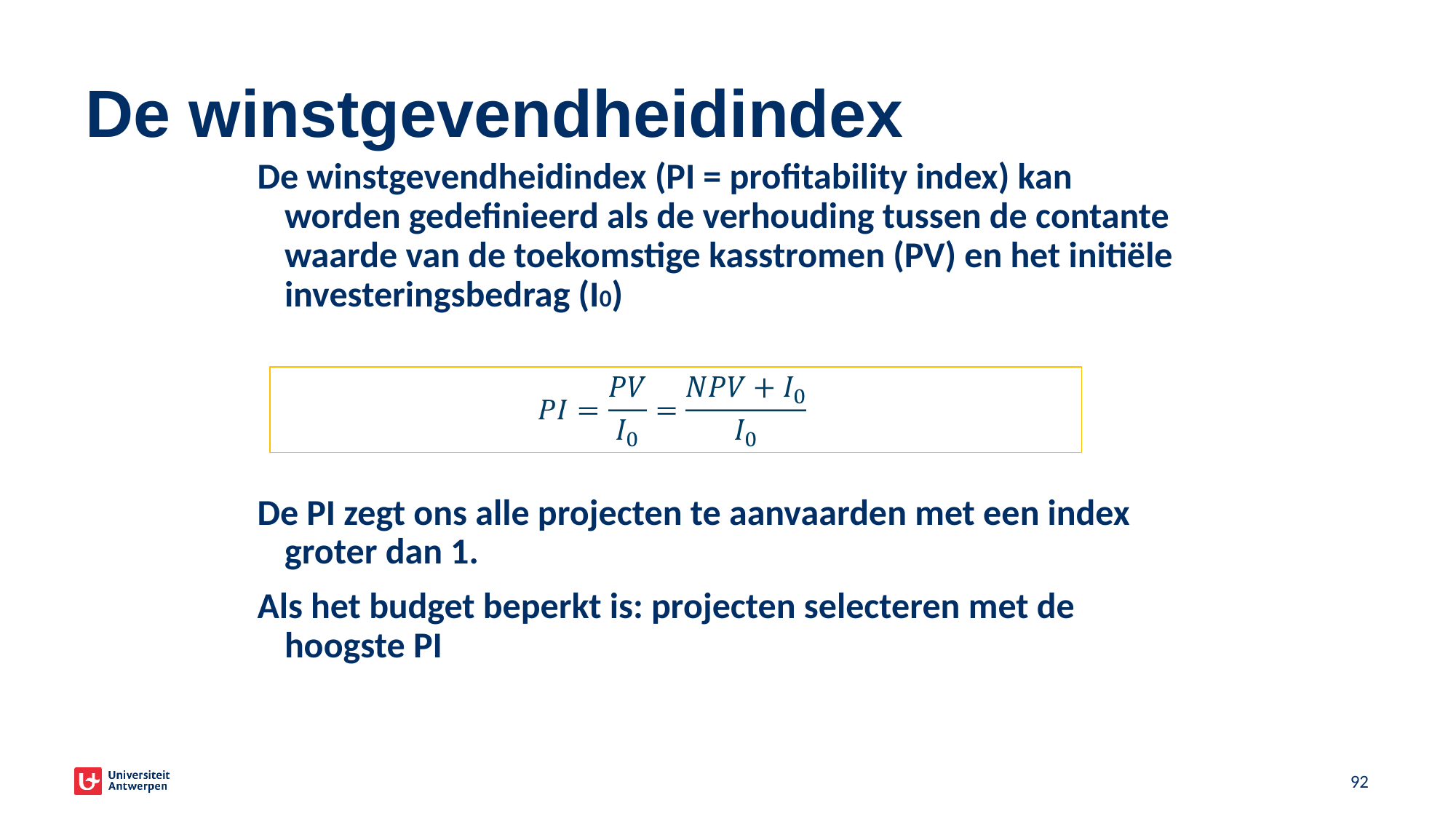

# De winstgevendheidindex
De winstgevendheidindex (PI = profitability index) kan worden gedefinieerd als de verhouding tussen de contante waarde van de toekomstige kasstromen (PV) en het initiële investeringsbedrag (I0)

De PI zegt ons alle projecten te aanvaarden met een index groter dan 1.
Als het budget beperkt is: projecten selecteren met de hoogste PI

92